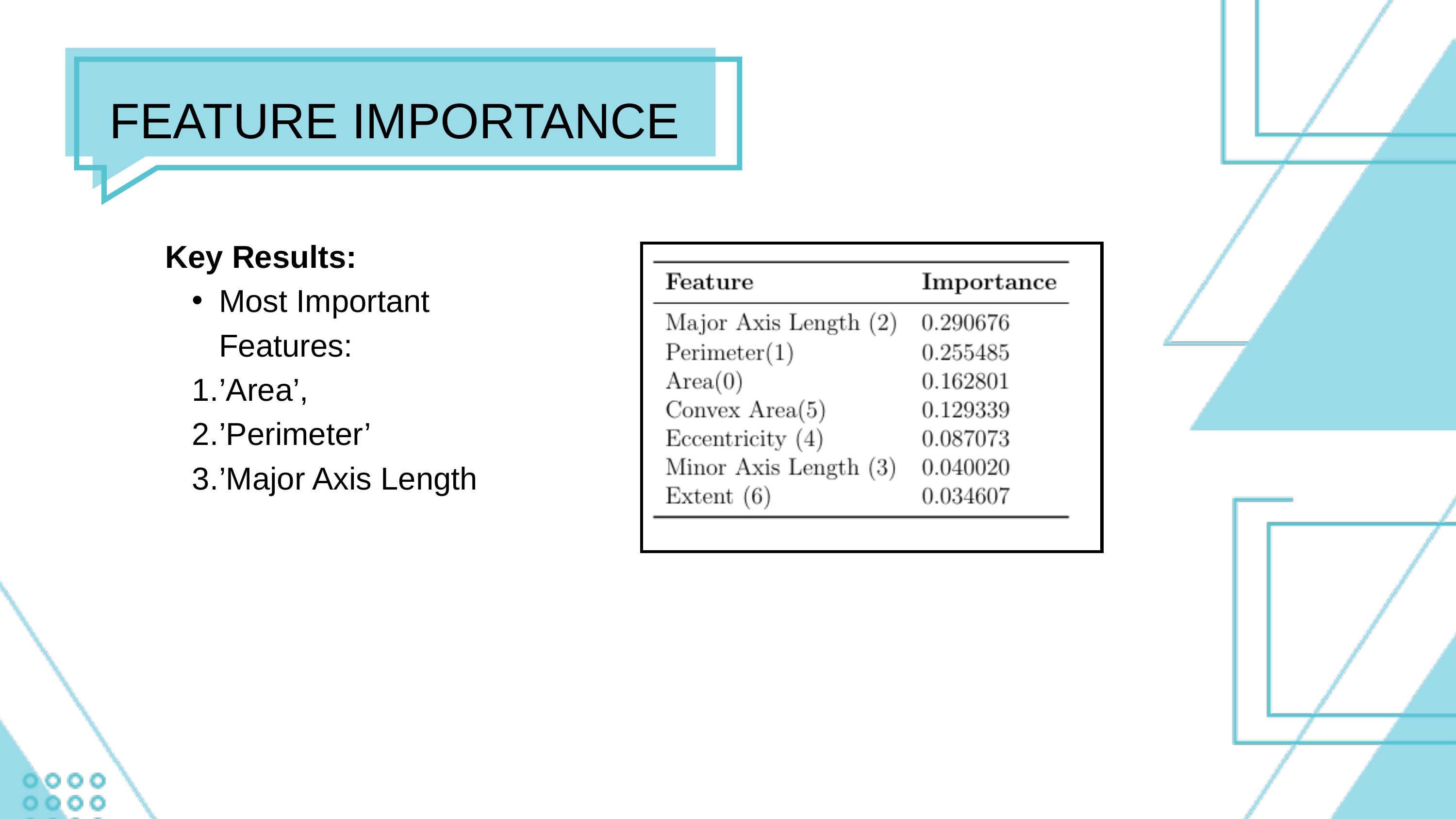

FEATURE IMPORTANCE
Key Results:
Most Important Features:
’Area’,
’Perimeter’
’Major Axis Length